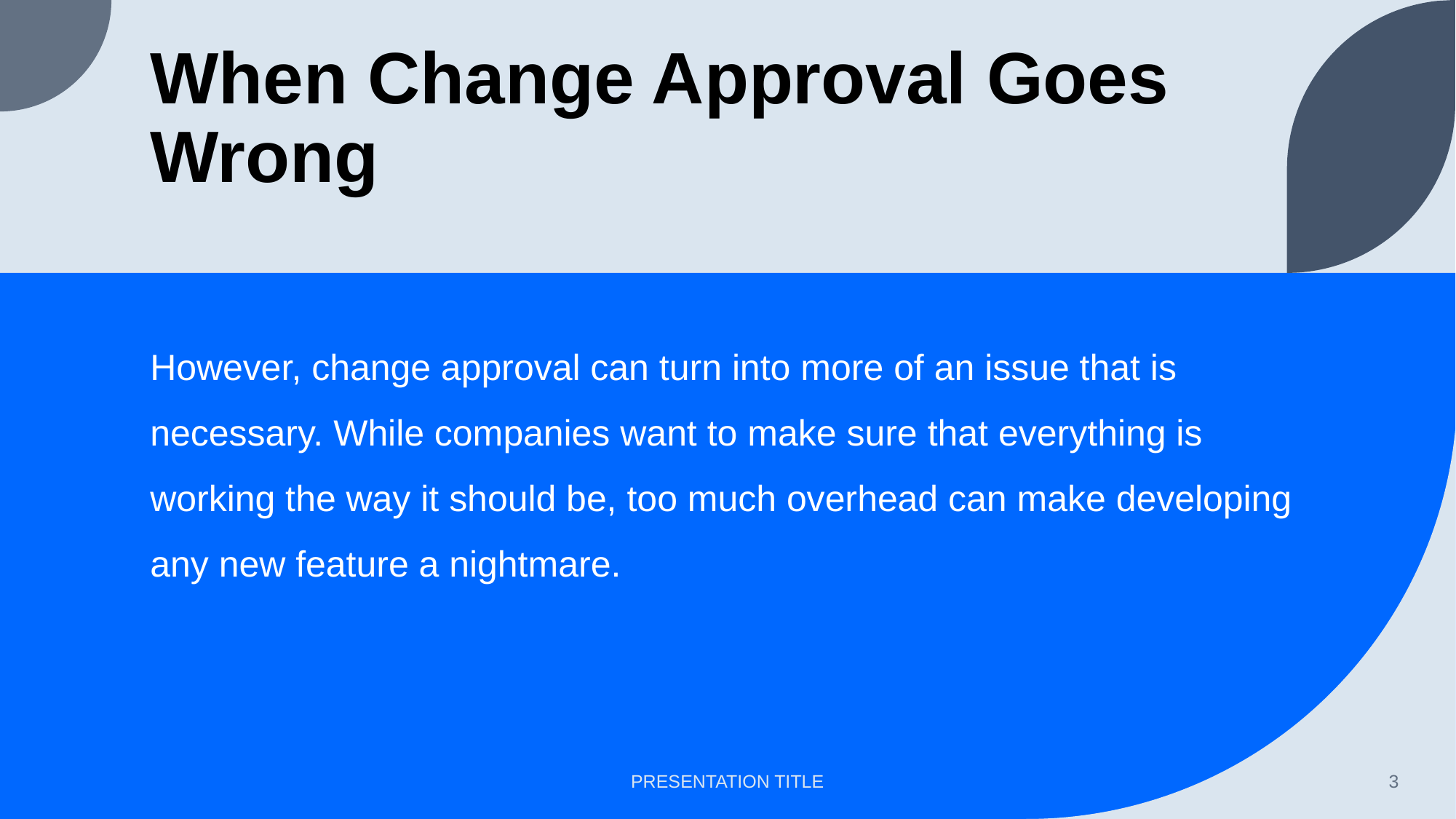

# When Change Approval Goes Wrong
However, change approval can turn into more of an issue that is necessary. While companies want to make sure that everything is working the way it should be, too much overhead can make developing any new feature a nightmare.
PRESENTATION TITLE
3